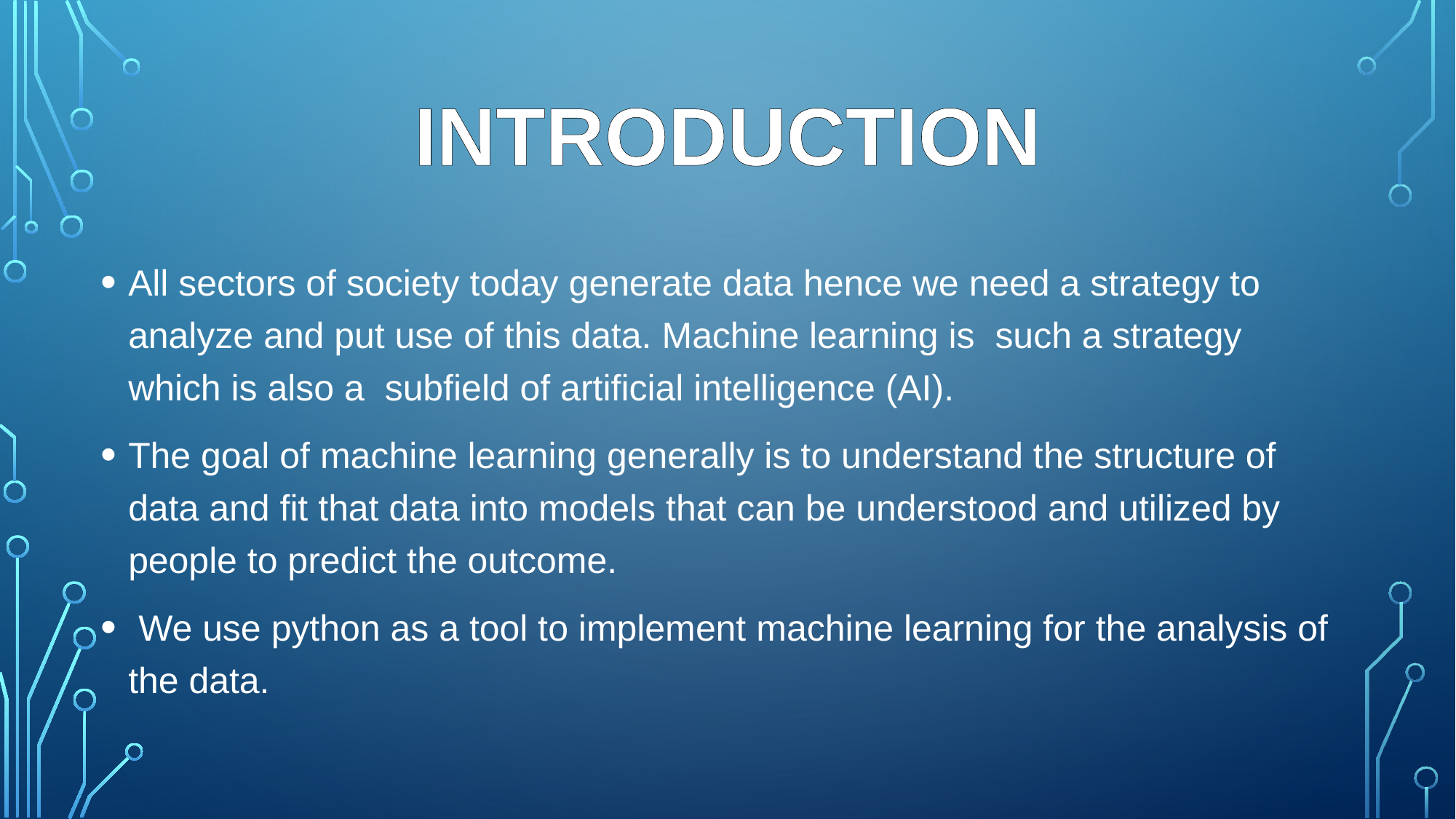

# INTRODUCTION
All sectors of society today generate data hence we need a strategy to analyze and put use of this data. Machine learning is  such a strategy which is also a  subfield of artificial intelligence (AI).
The goal of machine learning generally is to understand the structure of data and fit that data into models that can be understood and utilized by people to predict the outcome.
 We use python as a tool to implement machine learning for the analysis of the data.